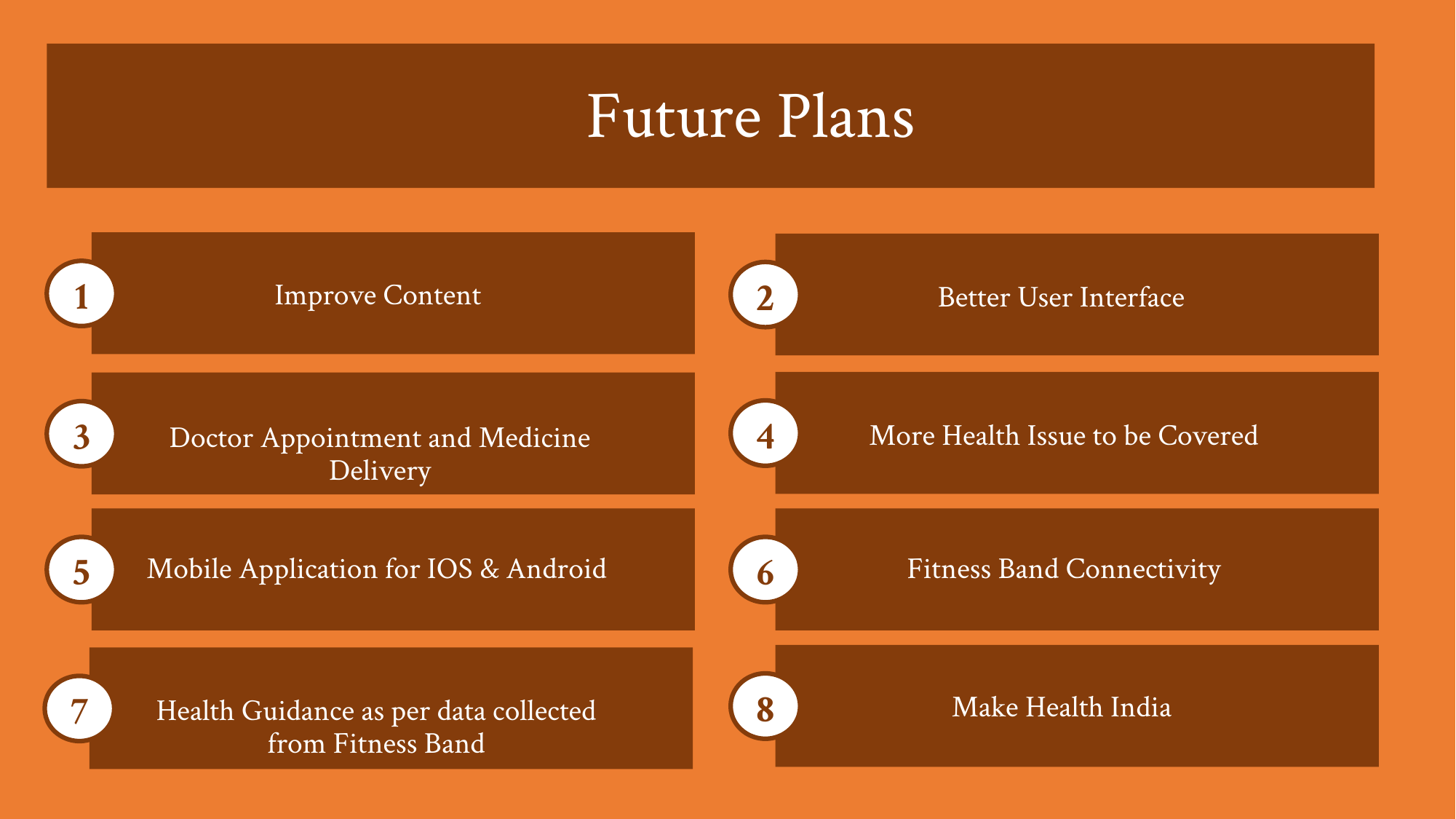

# Future Plans
Improve Content
Better User Interface
More Health Issue to be Covered
Doctor Appointment and Medicine Delivery
Mobile Application for IOS & Android
Fitness Band Connectivity
Make Health India
Health Guidance as per data collected from Fitness Band